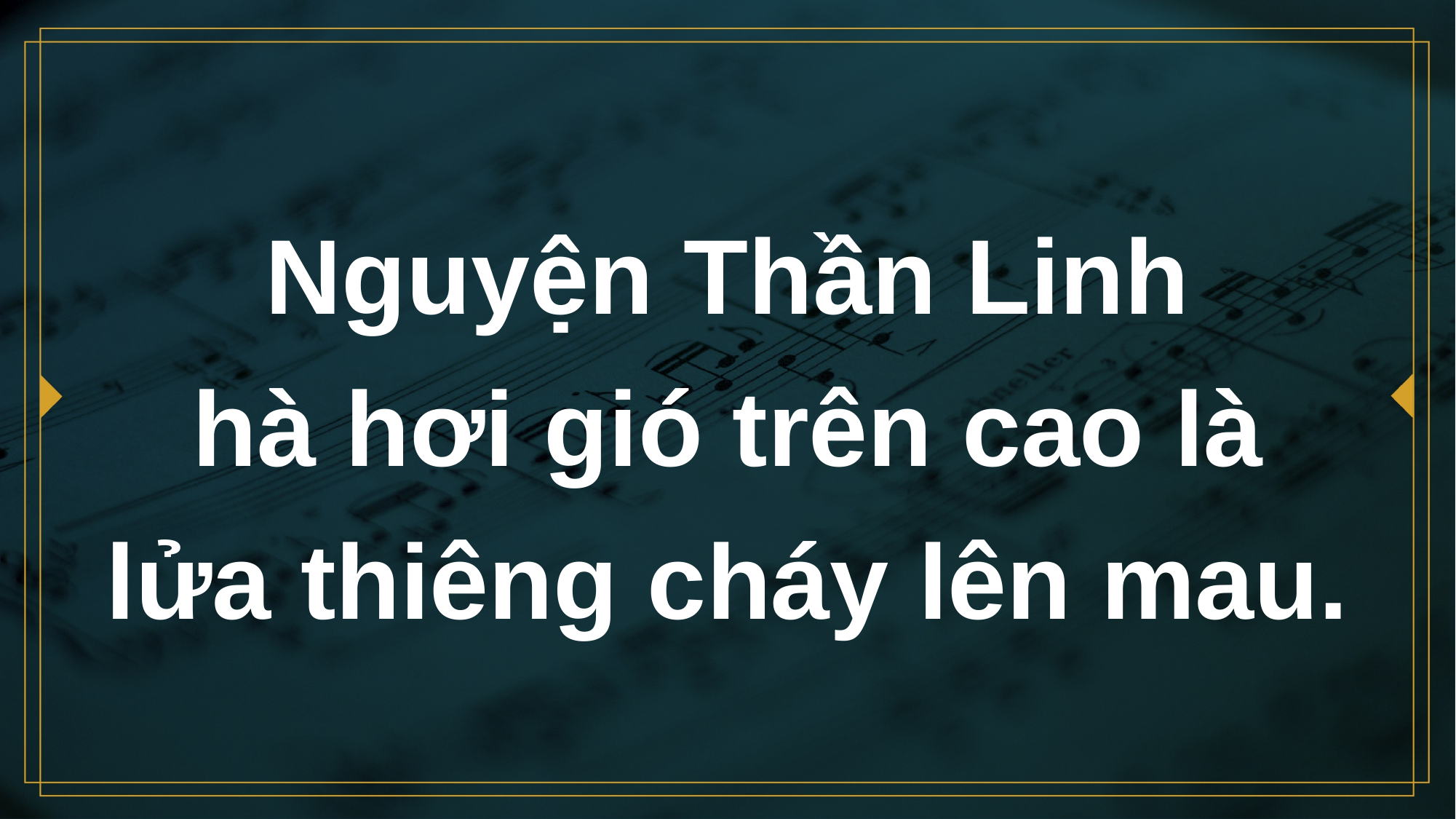

# Nguyện Thần Linh hà hơi gió trên cao là lửa thiêng cháy lên mau.